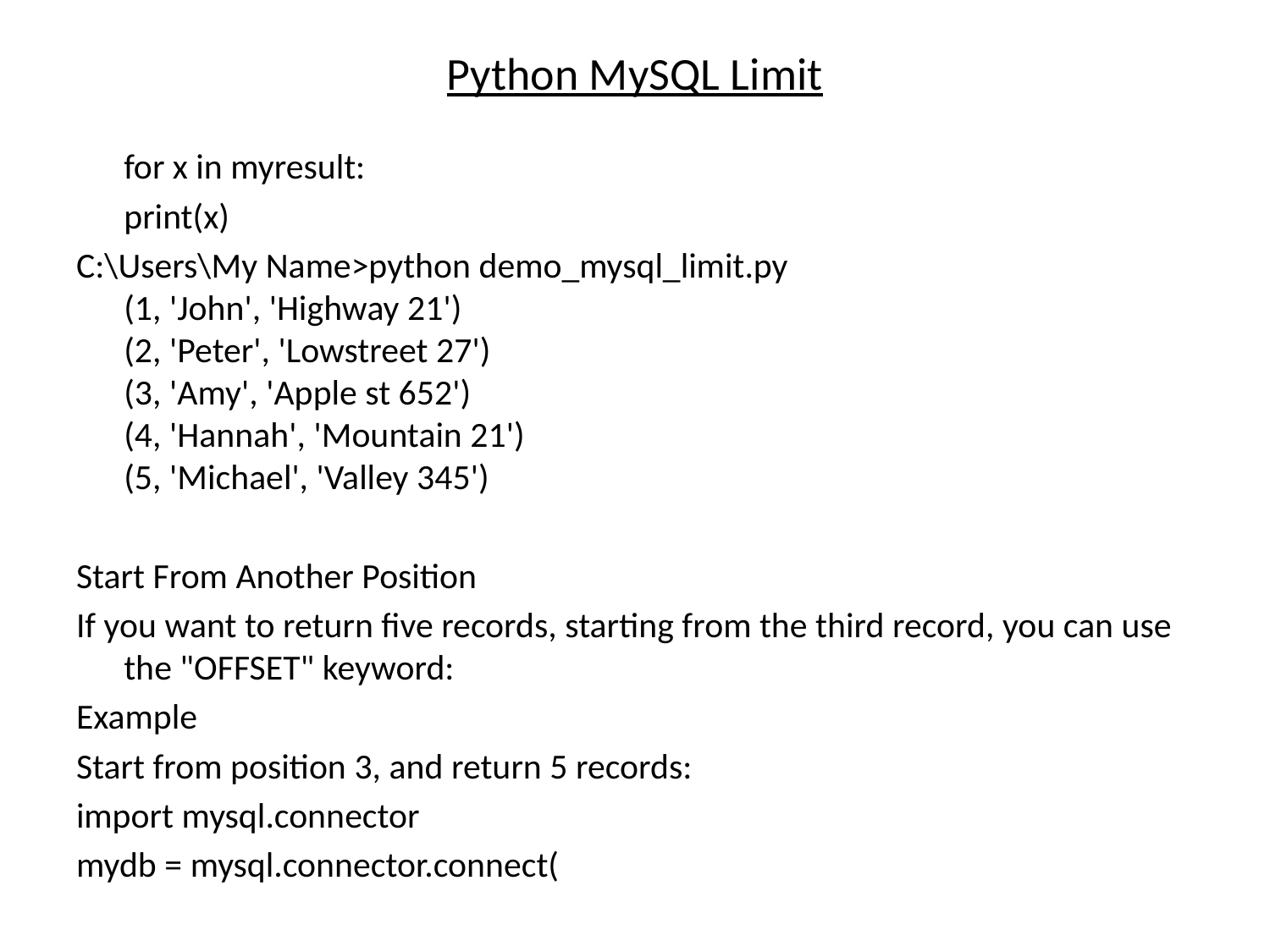

# Python MySQL Limit
	for x in myresult:
  	print(x)
C:\Users\My Name>python demo_mysql_limit.py
(1, 'John', 'Highway 21')
(2, 'Peter', 'Lowstreet 27')
(3, 'Amy', 'Apple st 652')
(4, 'Hannah', 'Mountain 21')
(5, 'Michael', 'Valley 345')

Start From Another Position
If you want to return five records, starting from the third record, you can use the "OFFSET" keyword:
Example
Start from position 3, and return 5 records:
import mysql.connector
mydb = mysql.connector.connect(